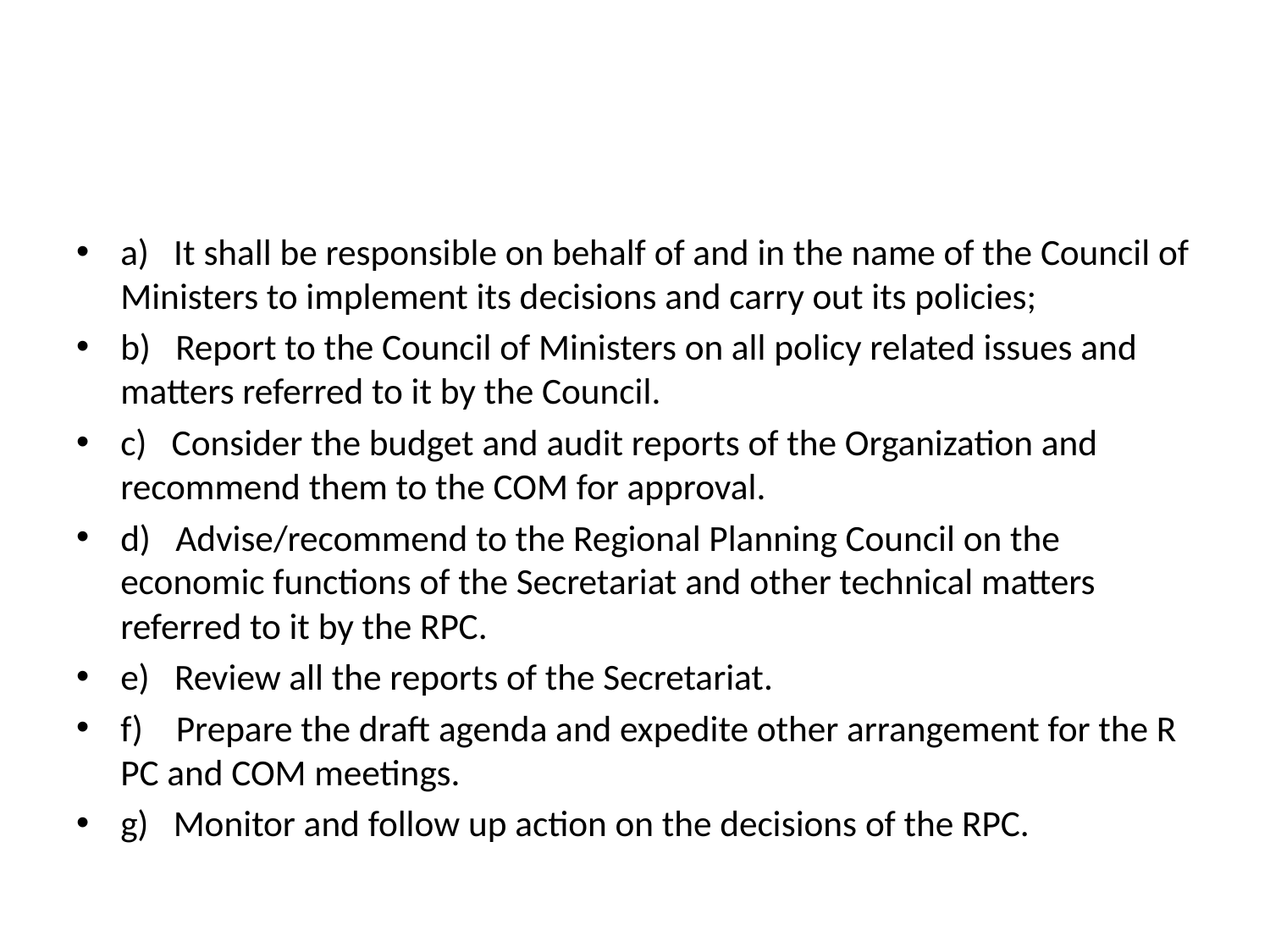

#
a)   It shall be responsible on behalf of and in the name of the Council of Ministers to implement its decisions and carry out its policies;
b)   Report to the Council of Ministers on all policy related issues and matters referred to it by the Council.
c)   Consider the budget and audit reports of the Organization and recommend them to the COM for approval.
d)   Advise/recommend to the Regional Planning Council on the economic functions of the Secretariat and other technical matters referred to it by the RPC.
e)   Review all the reports of the Secretariat.
f)    Prepare the draft agenda and expedite other arrangement for the R PC and COM meetings.
g)   Monitor and follow up action on the decisions of the RPC.